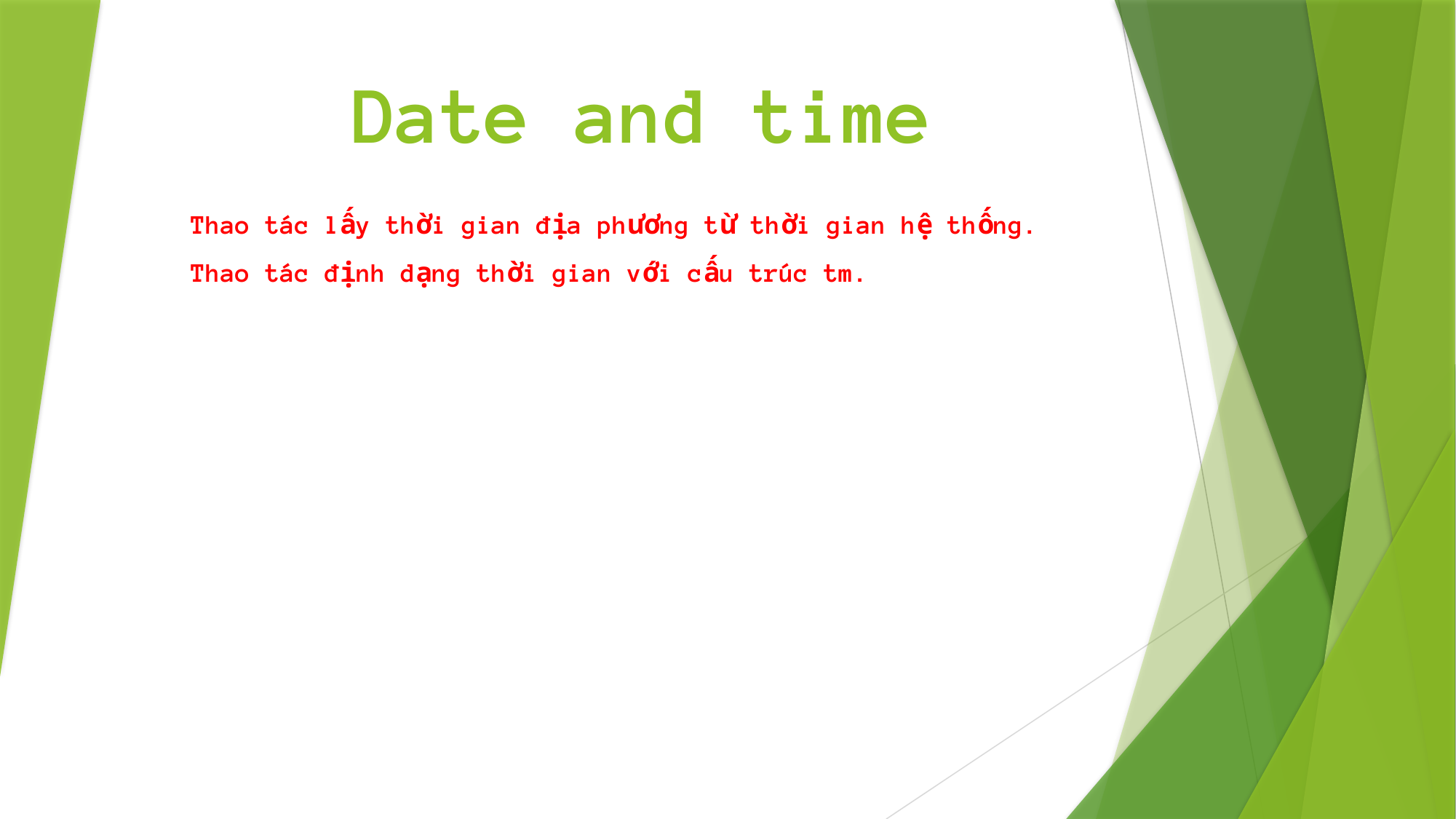

# Date and time
Thao tác lấy thời gian địa phương từ thời gian hệ thống.
Thao tác định dạng thời gian với cấu trúc tm.